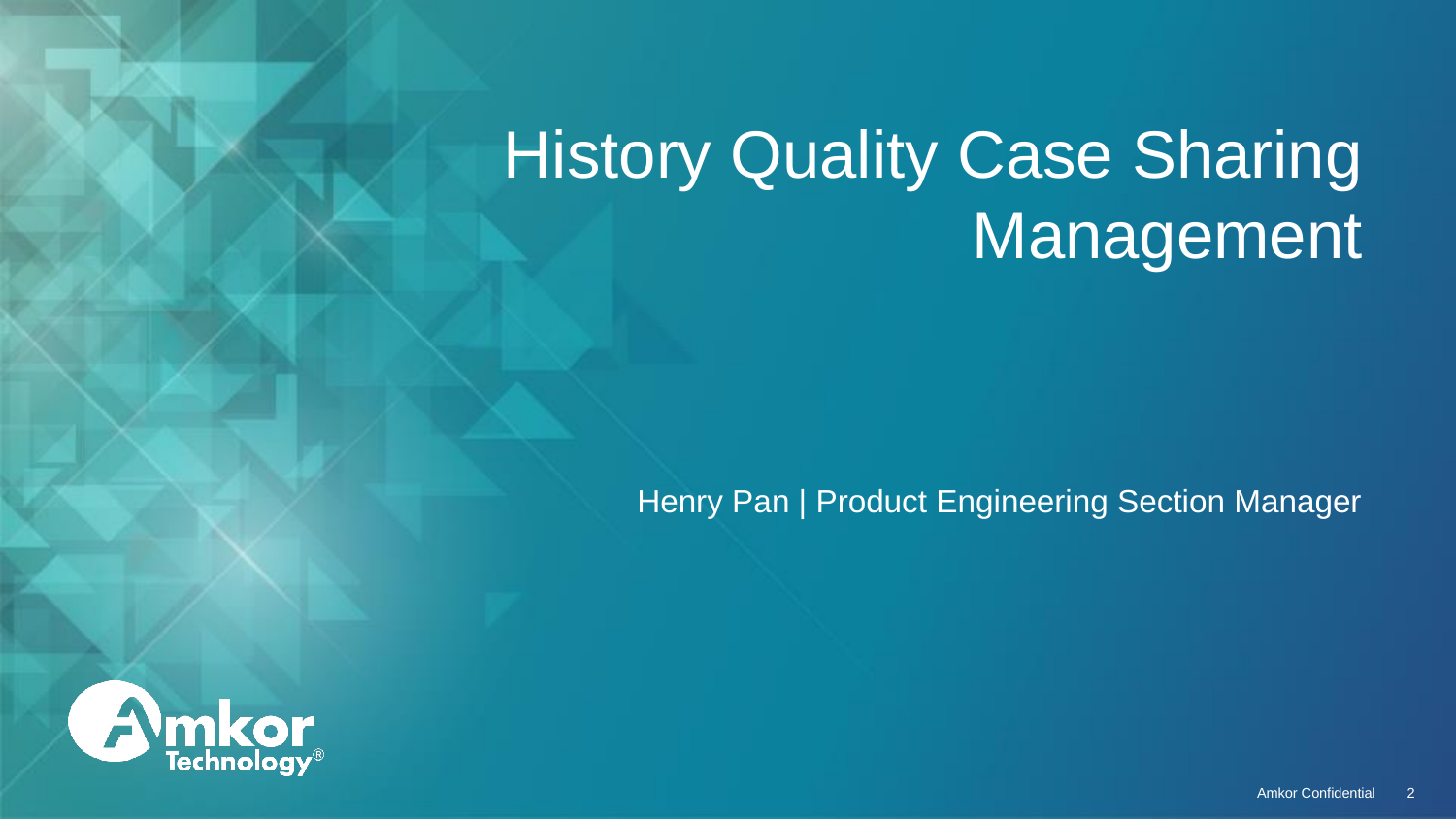

# History Quality Case Sharing Management
Henry Pan | Product Engineering Section Manager